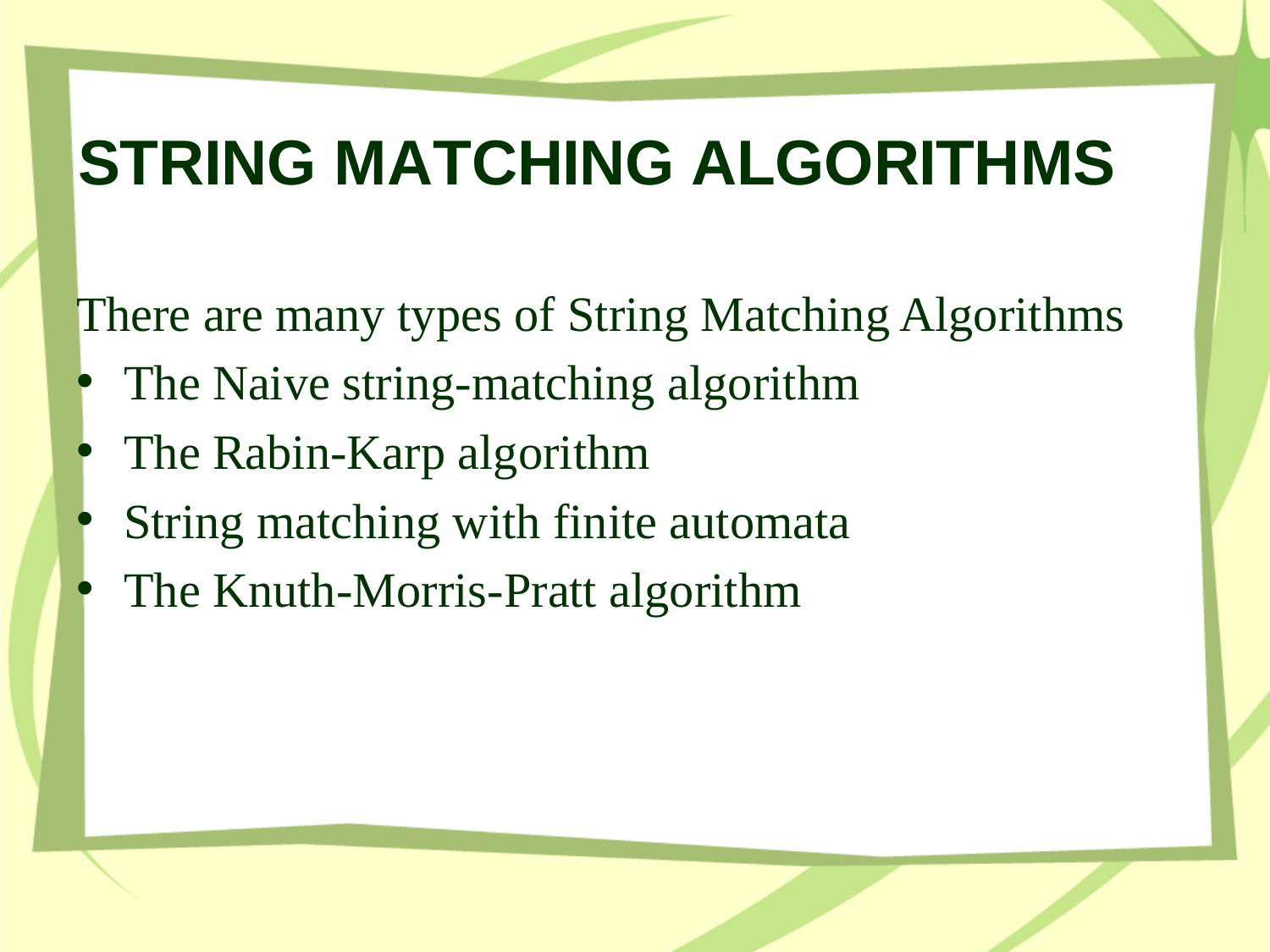

# STRING MATCHING ALGORITHMS
There are many types of String Matching Algorithms
The Naive string-matching algorithm
The Rabin-Karp algorithm
String matching with finite automata
The Knuth-Morris-Pratt algorithm